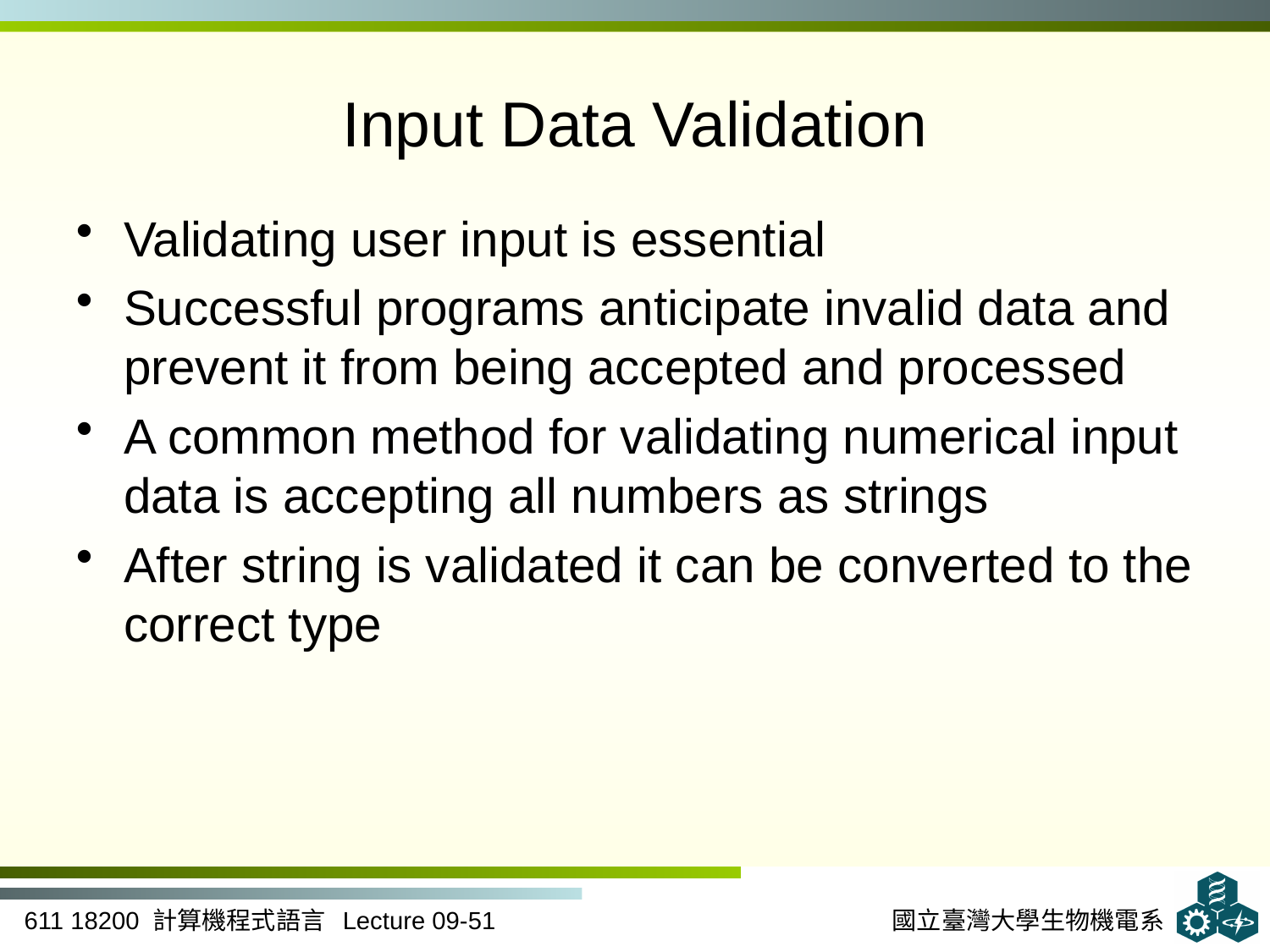

# Input Data Validation
Validating user input is essential
Successful programs anticipate invalid data and prevent it from being accepted and processed
A common method for validating numerical input data is accepting all numbers as strings
After string is validated it can be converted to the correct type